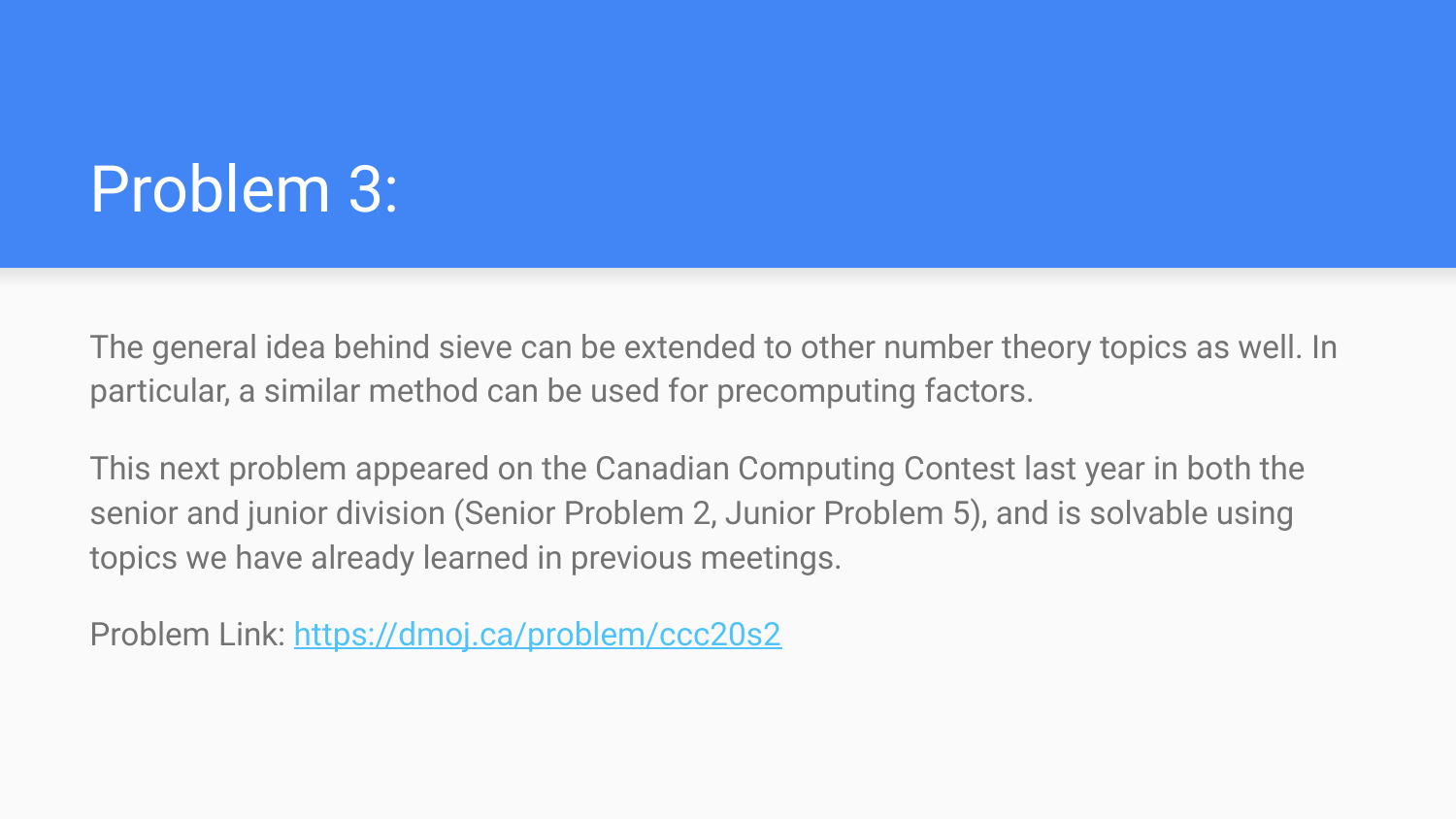

# Problem 3:
The general idea behind sieve can be extended to other number theory topics as well. In particular, a similar method can be used for precomputing factors.
This next problem appeared on the Canadian Computing Contest last year in both the senior and junior division (Senior Problem 2, Junior Problem 5), and is solvable using topics we have already learned in previous meetings.
Problem Link: https://dmoj.ca/problem/ccc20s2